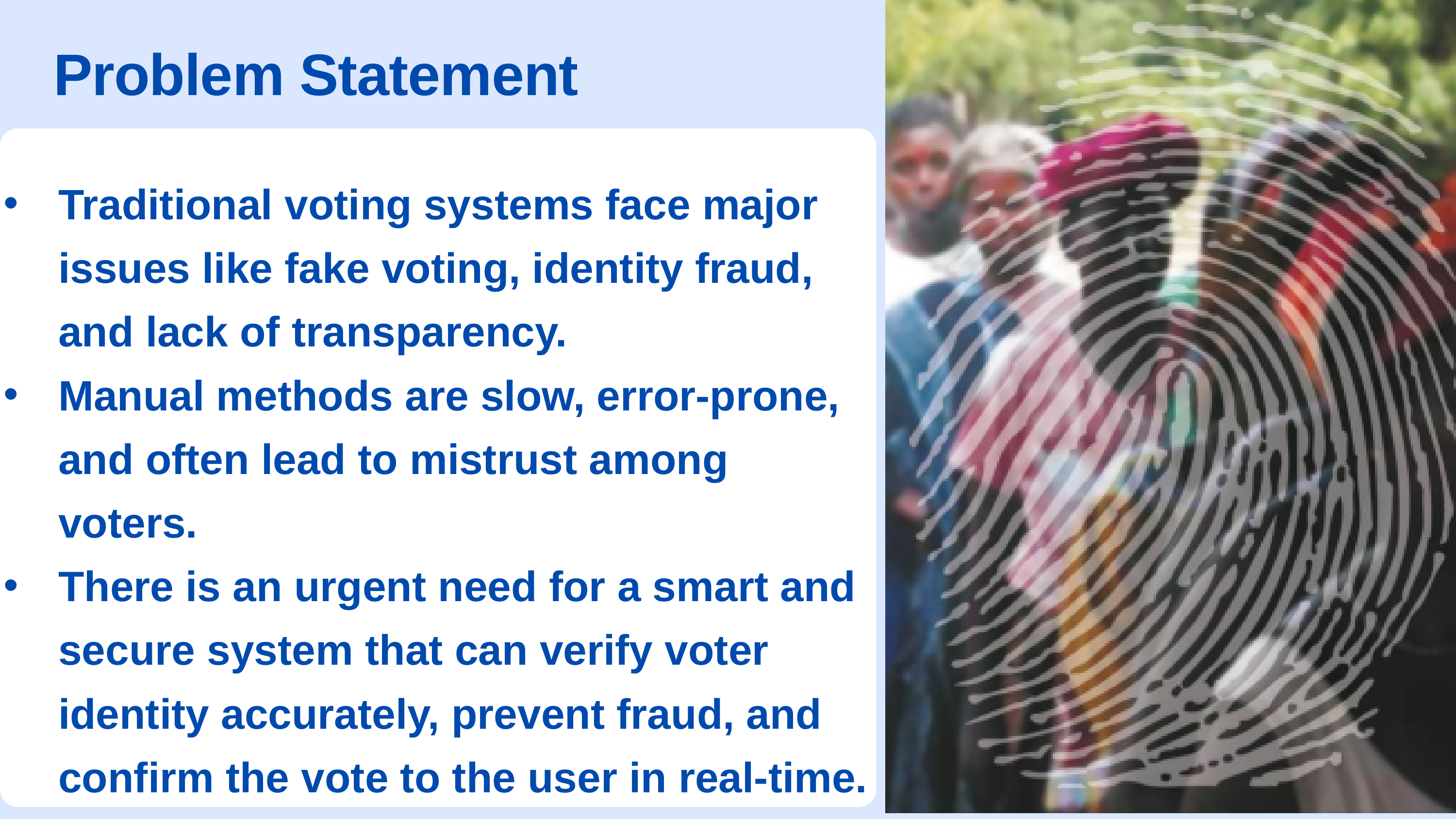

Problem Statement

Traditional voting systems face major issues like fake voting, identity fraud, and lack of transparency.
Manual methods are slow, error-prone, and often lead to mistrust among voters.
There is an urgent need for a smart and secure system that can verify voter identity accurately, prevent fraud, and confirm the vote to the user in real-time.